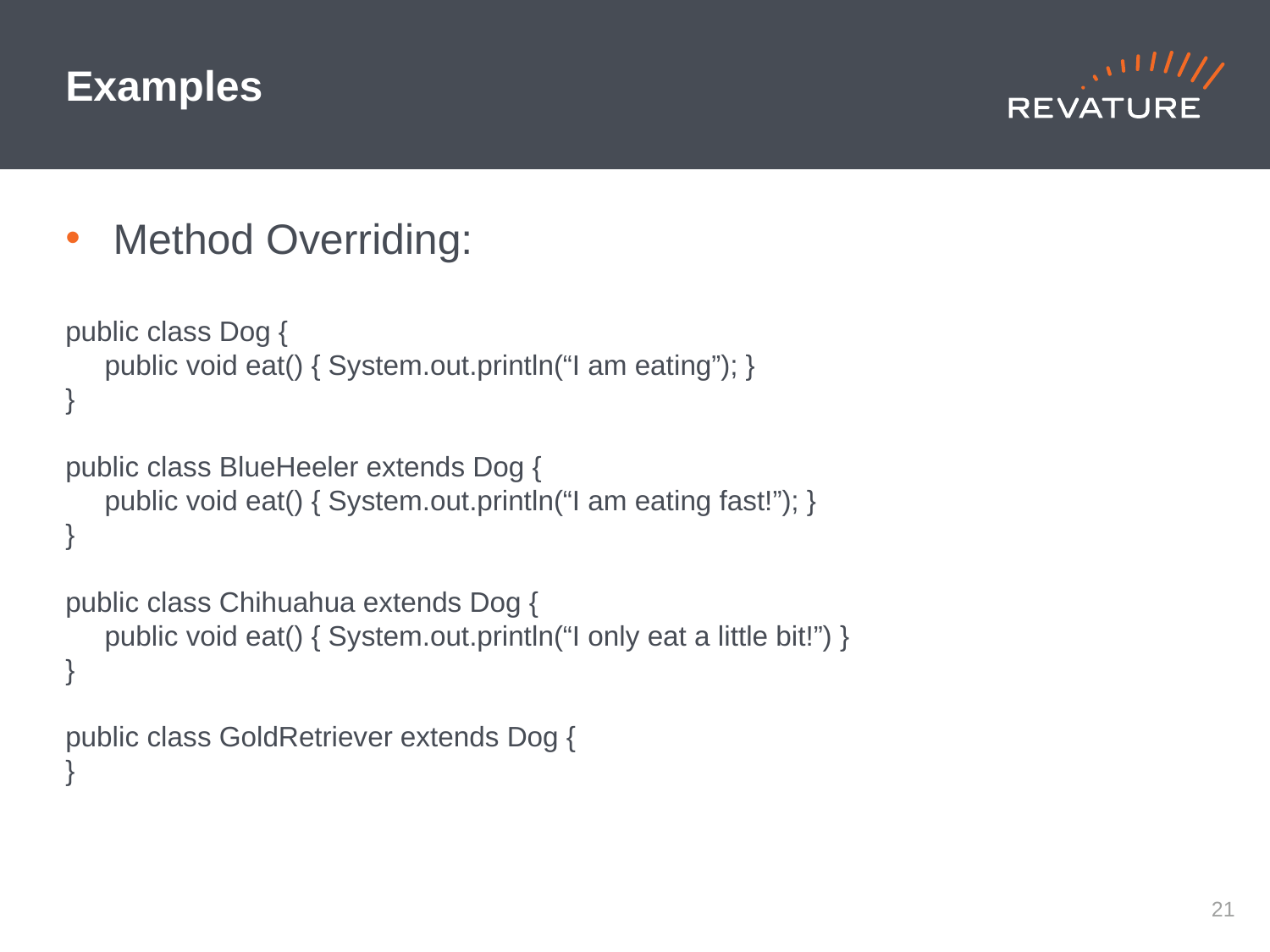

# Examples
Method Overriding:

public class Dog {
     public void eat() { System.out.println(“I am eating”); }
}

public class BlueHeeler extends Dog {
     public void eat() { System.out.println(“I am eating fast!”); }
}

public class Chihuahua extends Dog {
     public void eat() { System.out.println(“I only eat a little bit!”) }
}

public class GoldRetriever extends Dog {
}
21